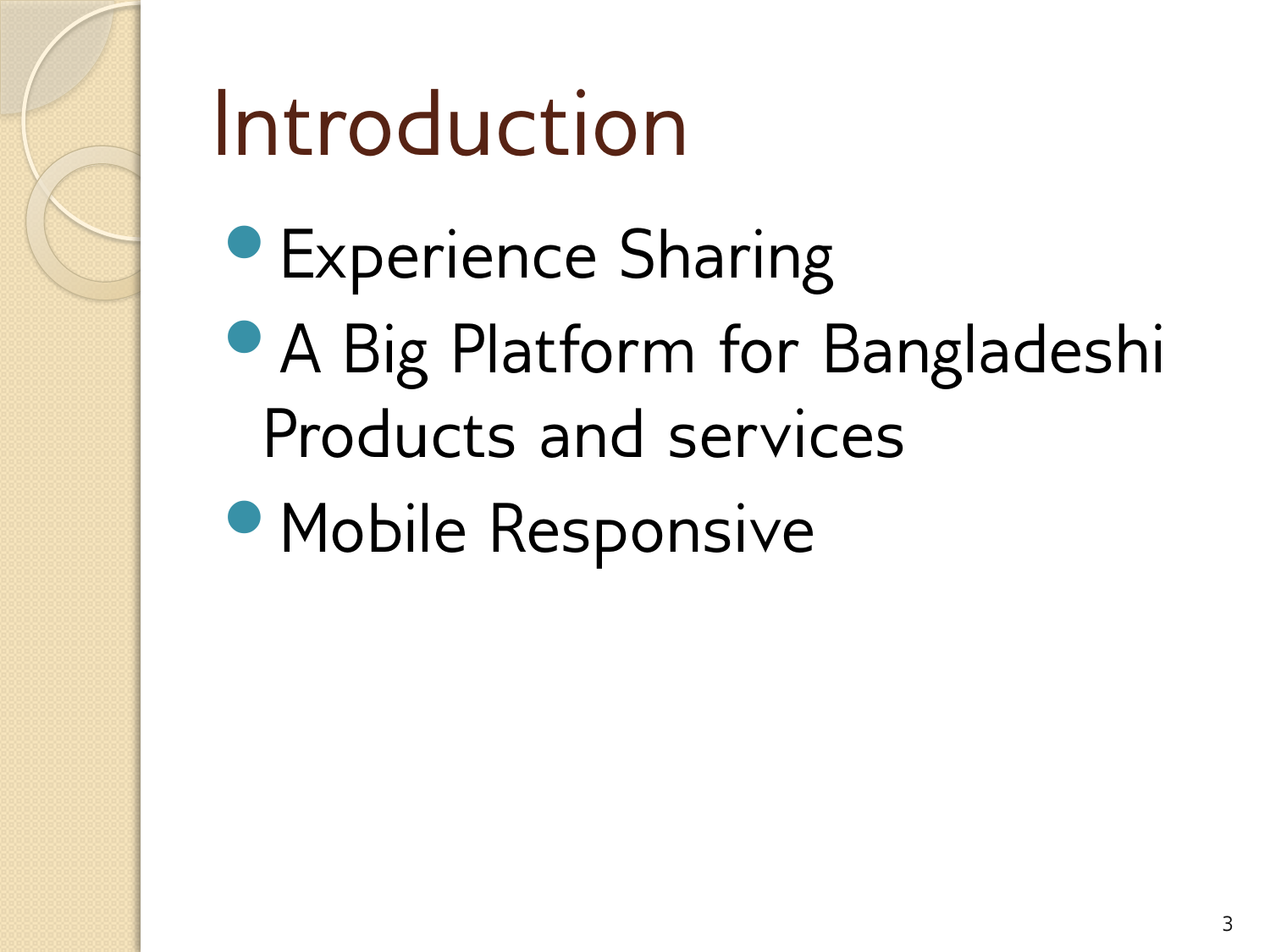

# Introduction
Experience Sharing
A Big Platform for Bangladeshi Products and services
Mobile Responsive
3